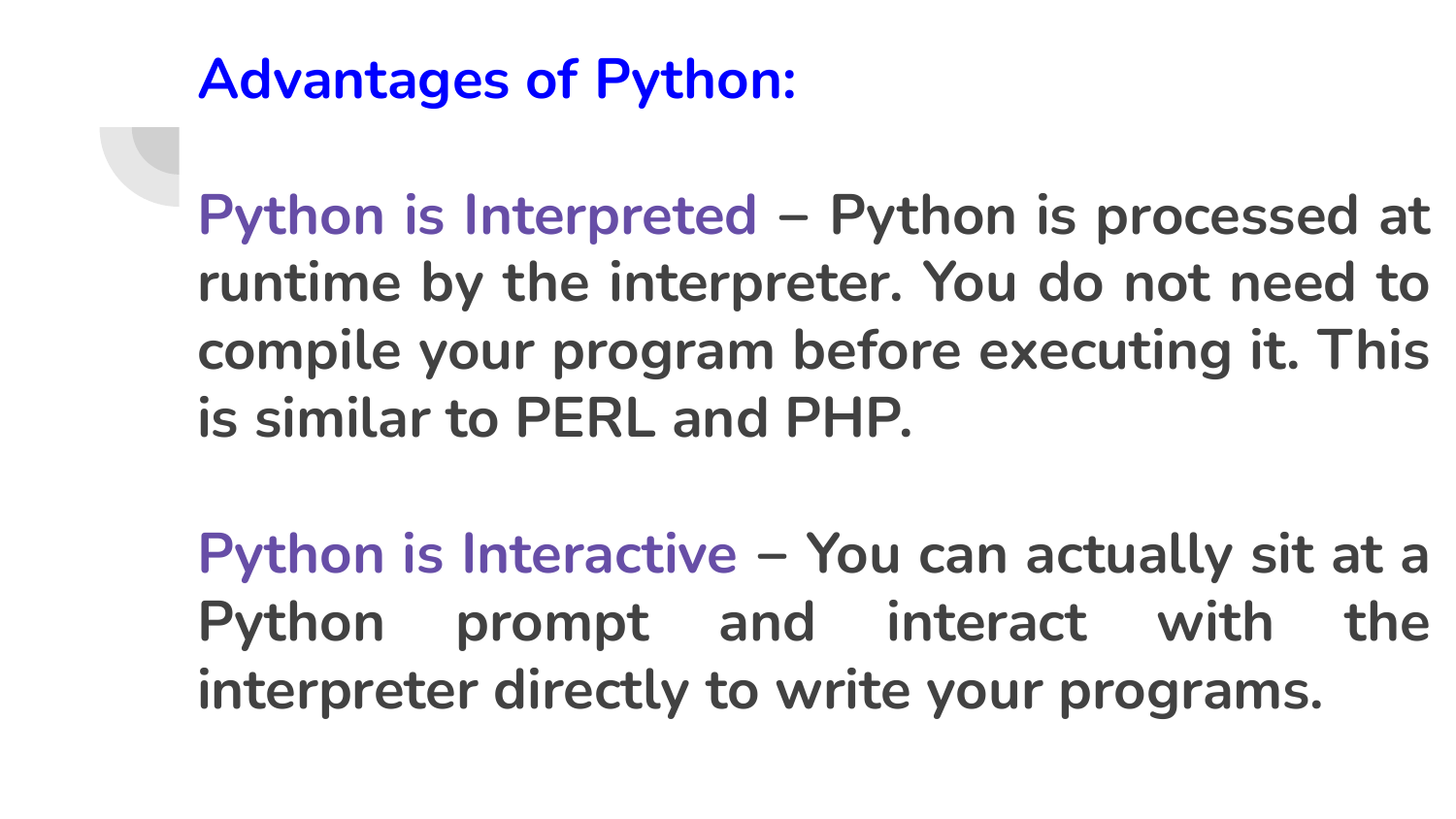

# Advantages of Python:

Python is Interpreted − Python is processed at runtime by the interpreter. You do not need to compile your program before executing it. This is similar to PERL and PHP.

Python is Interactive − You can actually sit at a Python prompt and interact with the interpreter directly to write your programs.